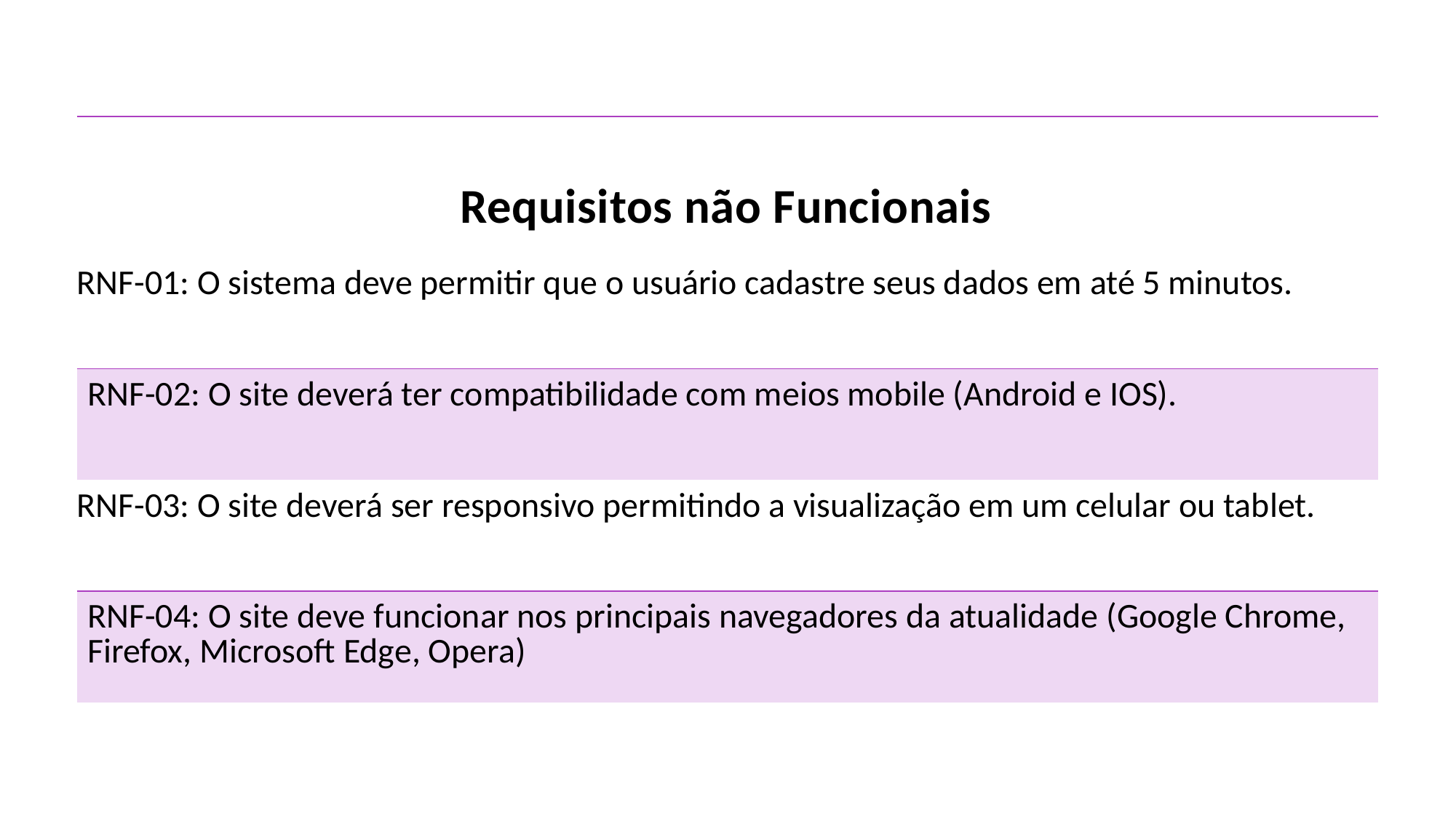

| Requisitos não Funcionais​ |
| --- |
| RNF-01: O sistema deve permitir que o usuário cadastre seus dados em até 5 minutos. |
| RNF-02: O site deverá ter compatibilidade com meios mobile (Android e IOS). |
| RNF-03: O site deverá ser responsivo permitindo a visualização em um celular ou tablet. |
| RNF-04: O site deve funcionar nos principais navegadores da atualidade (Google Chrome, Firefox, Microsoft Edge, Opera) |